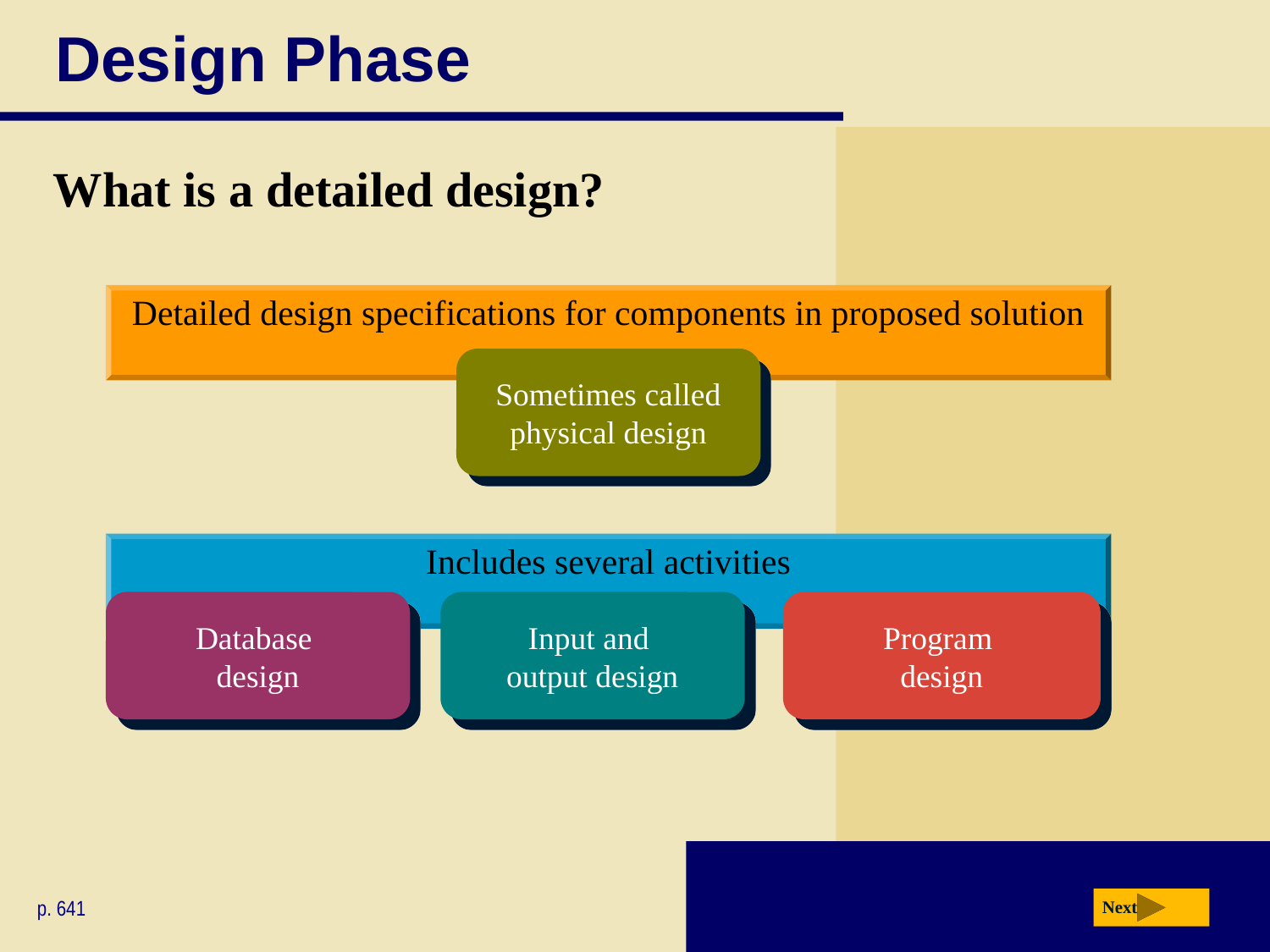

# Design Phase
What is a detailed design?
Detailed design specifications for components in proposed solution
Sometimes called physical design
Includes several activities
Database
design
Input and
output design
Program
design
p. 641

Next